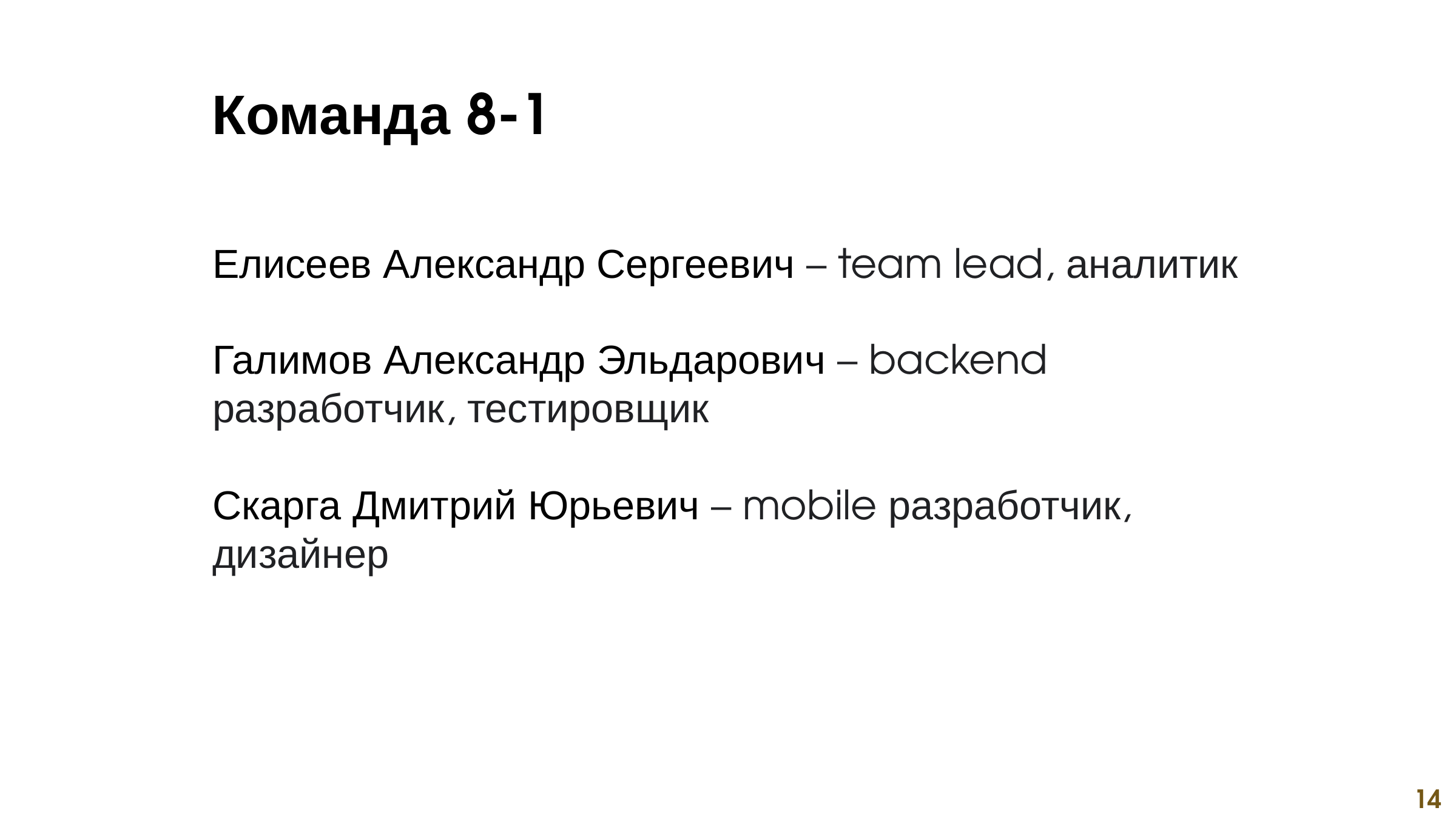

Команда 8-1
Елисеев Александр Сергеевич – team lead, аналитик
Галимов Александр Эльдарович – backend разработчик, тестировщик
Скарга Дмитрий Юрьевич – mobile разработчик, дизайнер
14